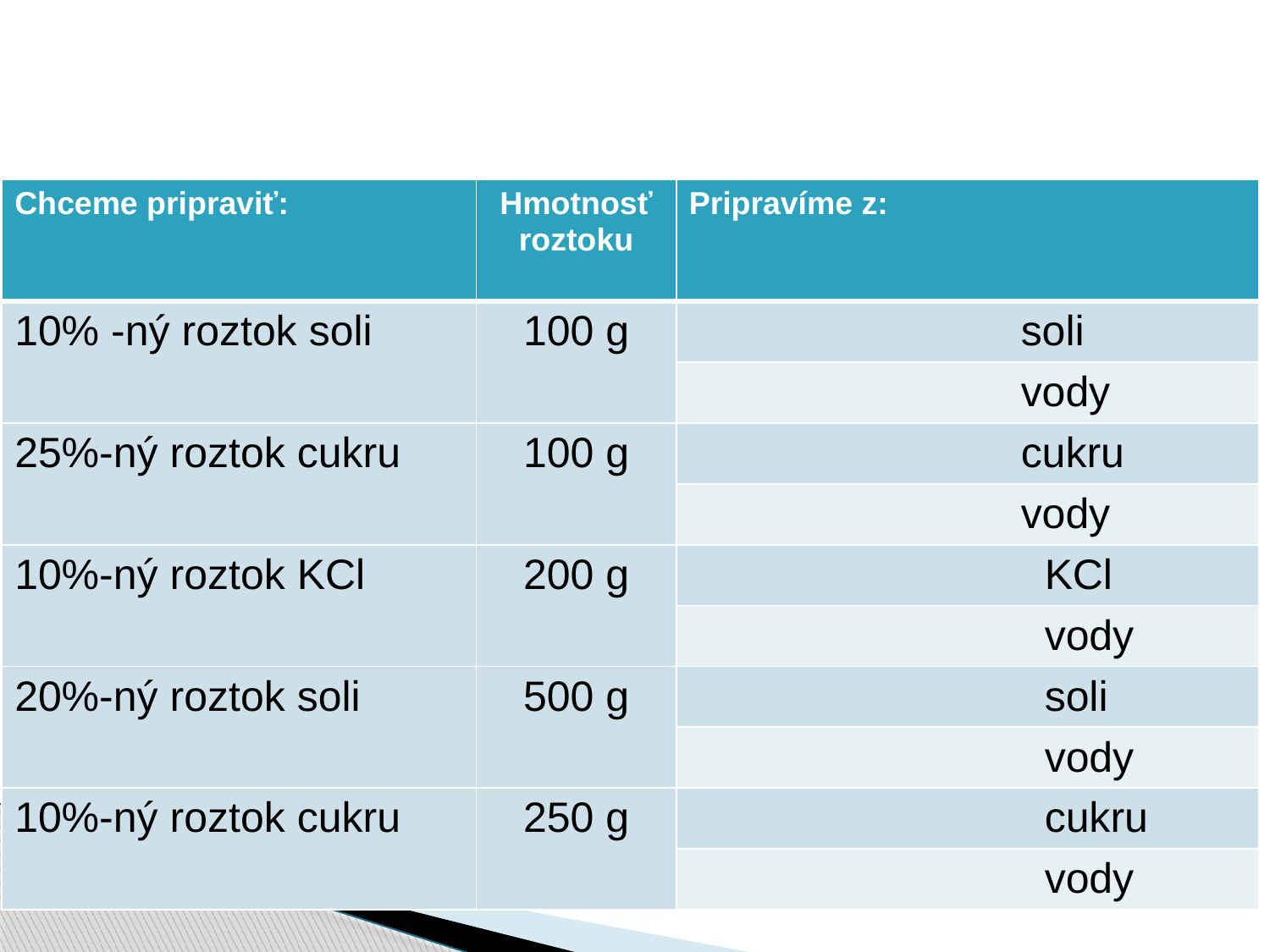

#
| Chceme pripraviť: | Hmotnosť roztoku | Pripravíme z: |
| --- | --- | --- |
| 10% -ný roztok soli | 100 g | soli |
|  |  | vody |
| 25%-ný roztok cukru | 100 g | cukru |
|  |  | vody |
| 10%-ný roztok KCl | 200 g | KCl |
|  |  | vody |
| 20%-ný roztok soli | 500 g | soli |
|  |  | vody |
| 10%-ný roztok cukru | 250 g | cukru |
|  |  | vody |